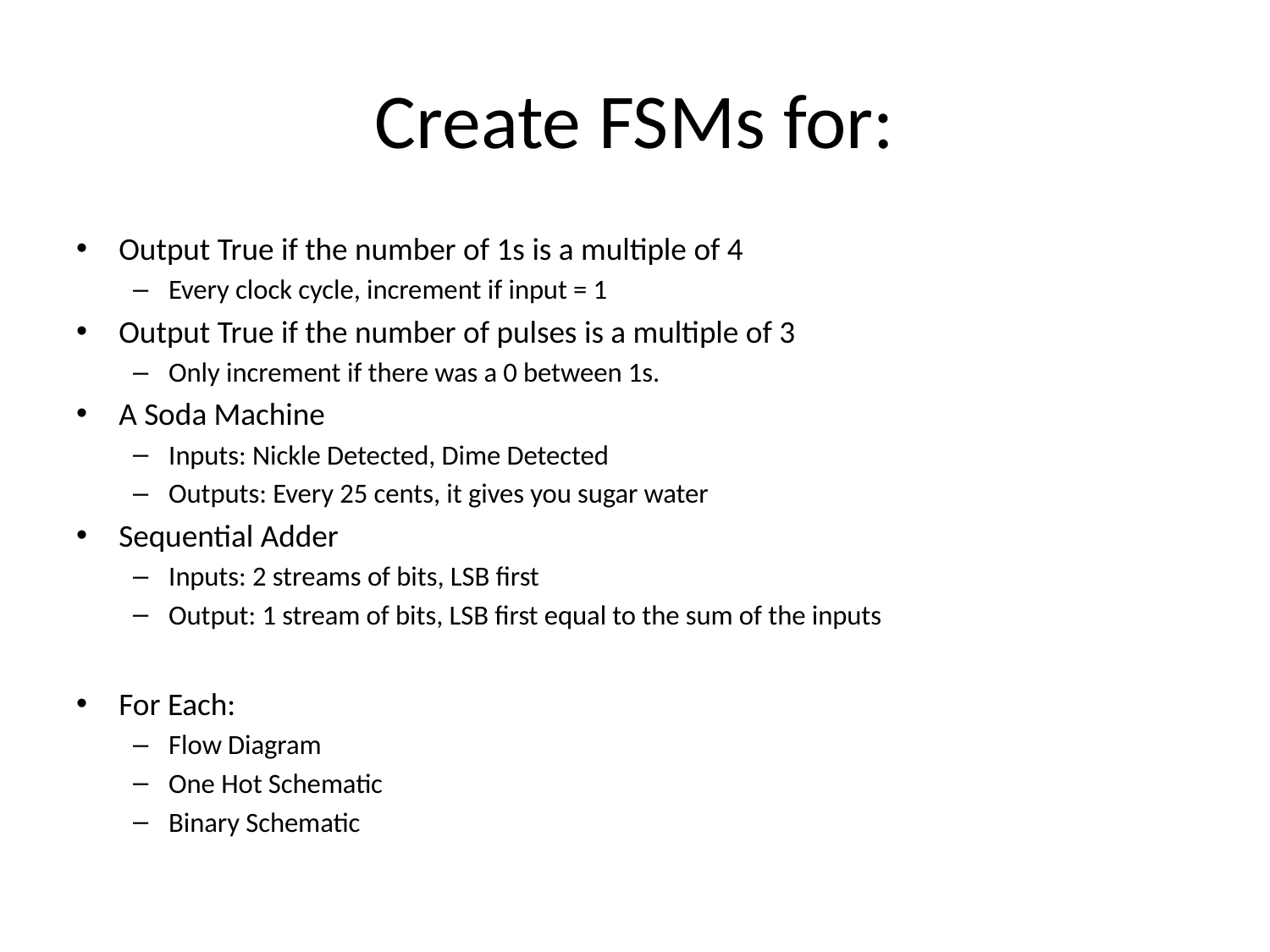

# Create FSMs for:
Output True if the number of 1s is a multiple of 4
Every clock cycle, increment if input = 1
Output True if the number of pulses is a multiple of 3
Only increment if there was a 0 between 1s.
A Soda Machine
Inputs: Nickle Detected, Dime Detected
Outputs: Every 25 cents, it gives you sugar water
Sequential Adder
Inputs: 2 streams of bits, LSB first
Output: 1 stream of bits, LSB first equal to the sum of the inputs

For Each:
Flow Diagram
One Hot Schematic
Binary Schematic